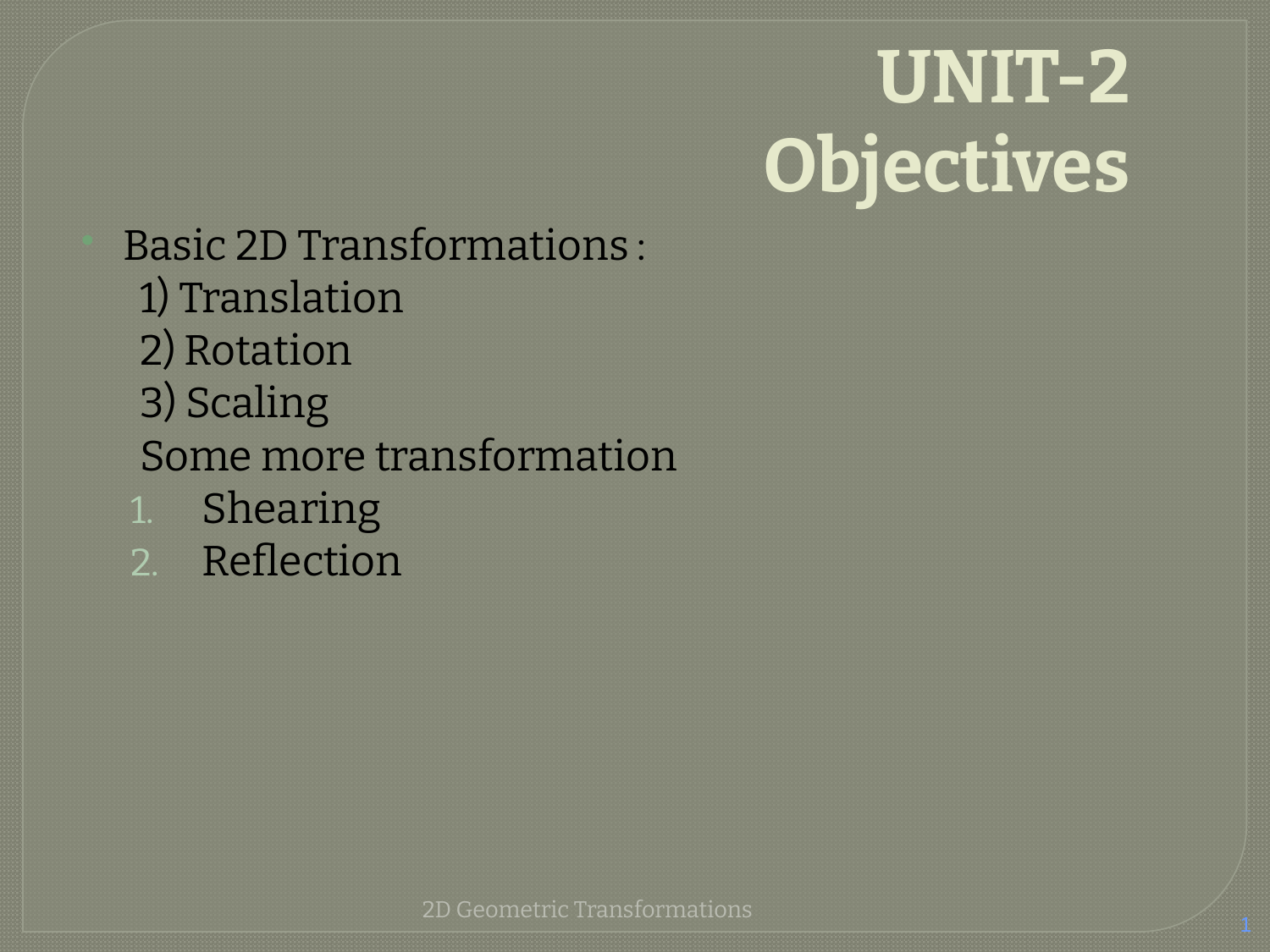

UNIT-2
Objectives

Basic 2D Transformations :
1) Translation
2) Rotation
3) Scaling
Some more transformation
Shearing
Reflection

2D Geometric Transformations
1